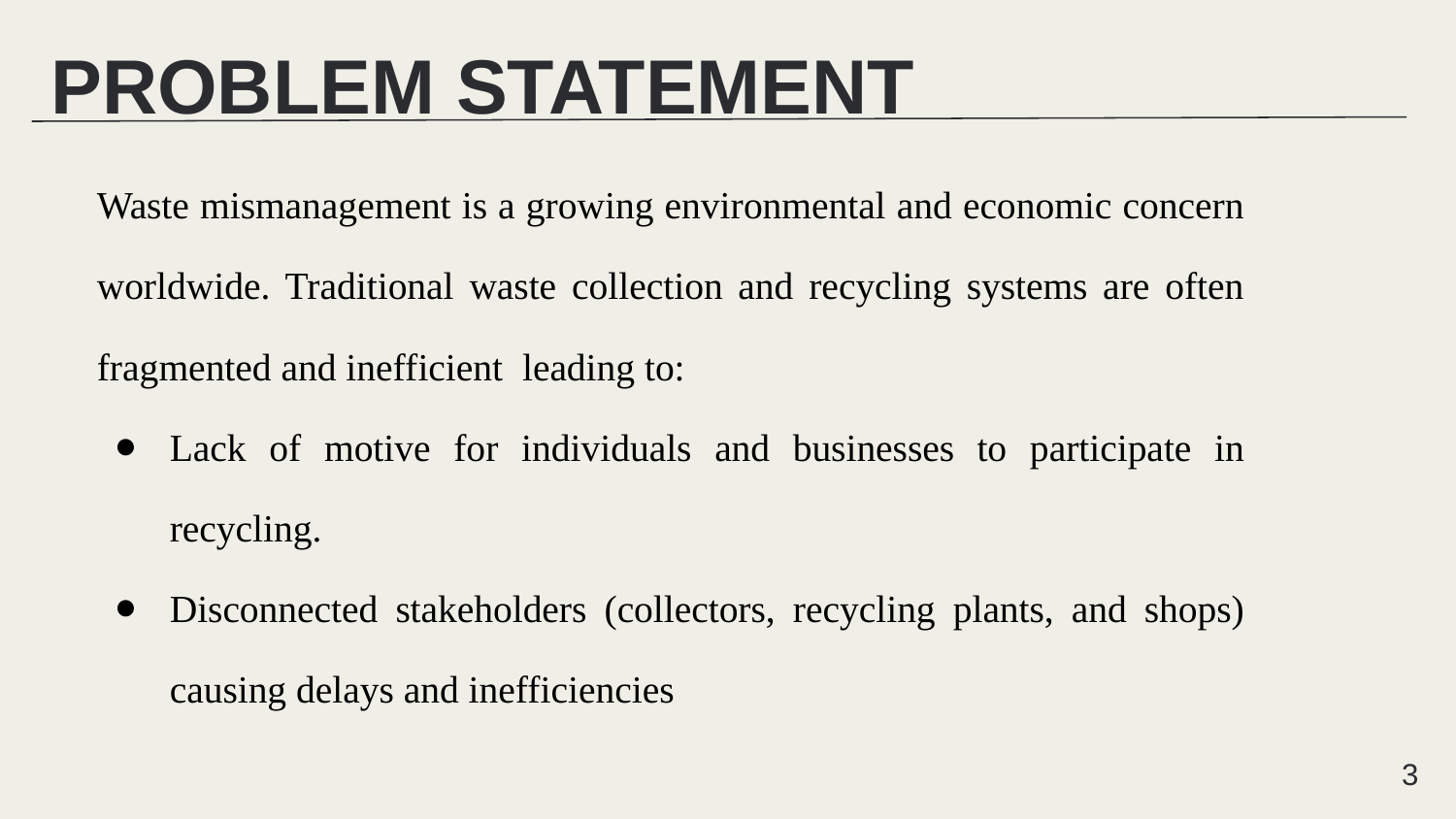

PROBLEM STATEMENT

Waste mismanagement is a growing environmental and economic concern worldwide. Traditional waste collection and recycling systems are often fragmented and inefficient  leading to:
Lack of motive for individuals and businesses to participate in recycling.
Disconnected stakeholders (collectors, recycling plants, and shops) causing delays and inefficiencies

   3